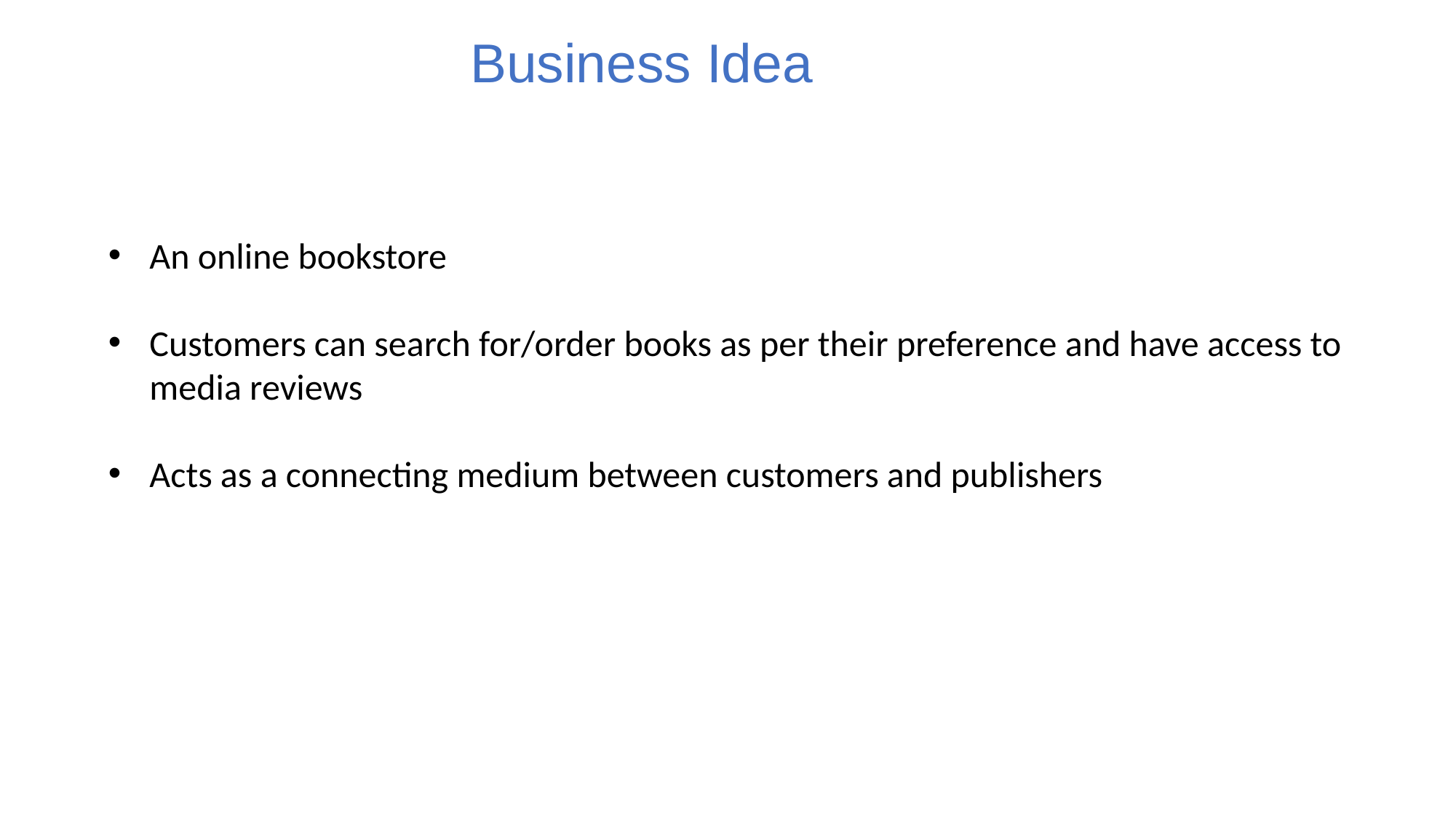

Business Idea
An online bookstore

Customers can search for/order books as per their preference and have access to media reviews

Acts as a connecting medium between customers and publishers